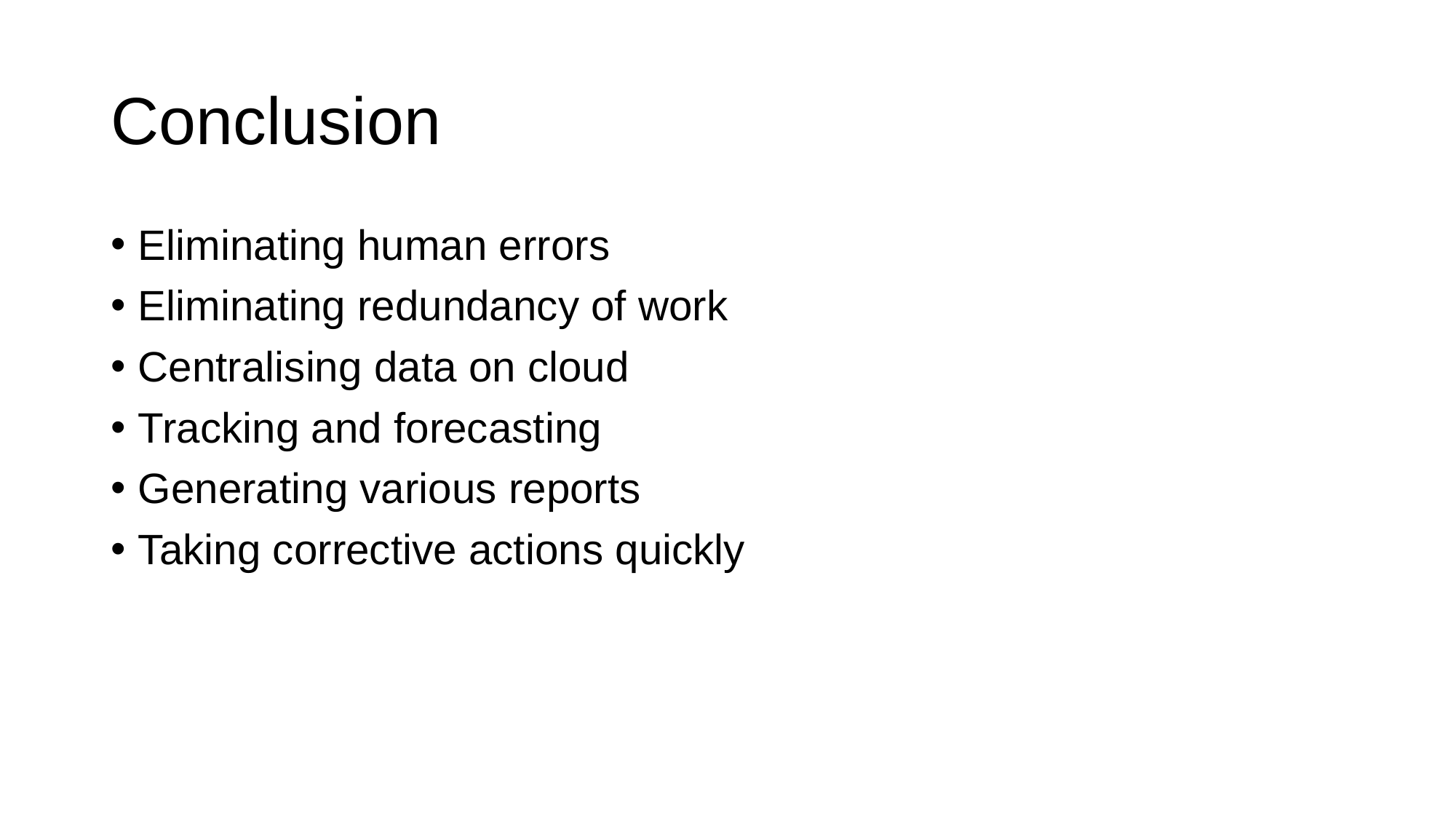

# Conclusion
Eliminating human errors
Eliminating redundancy of work
Centralising data on cloud
Tracking and forecasting
Generating various reports
Taking corrective actions quickly